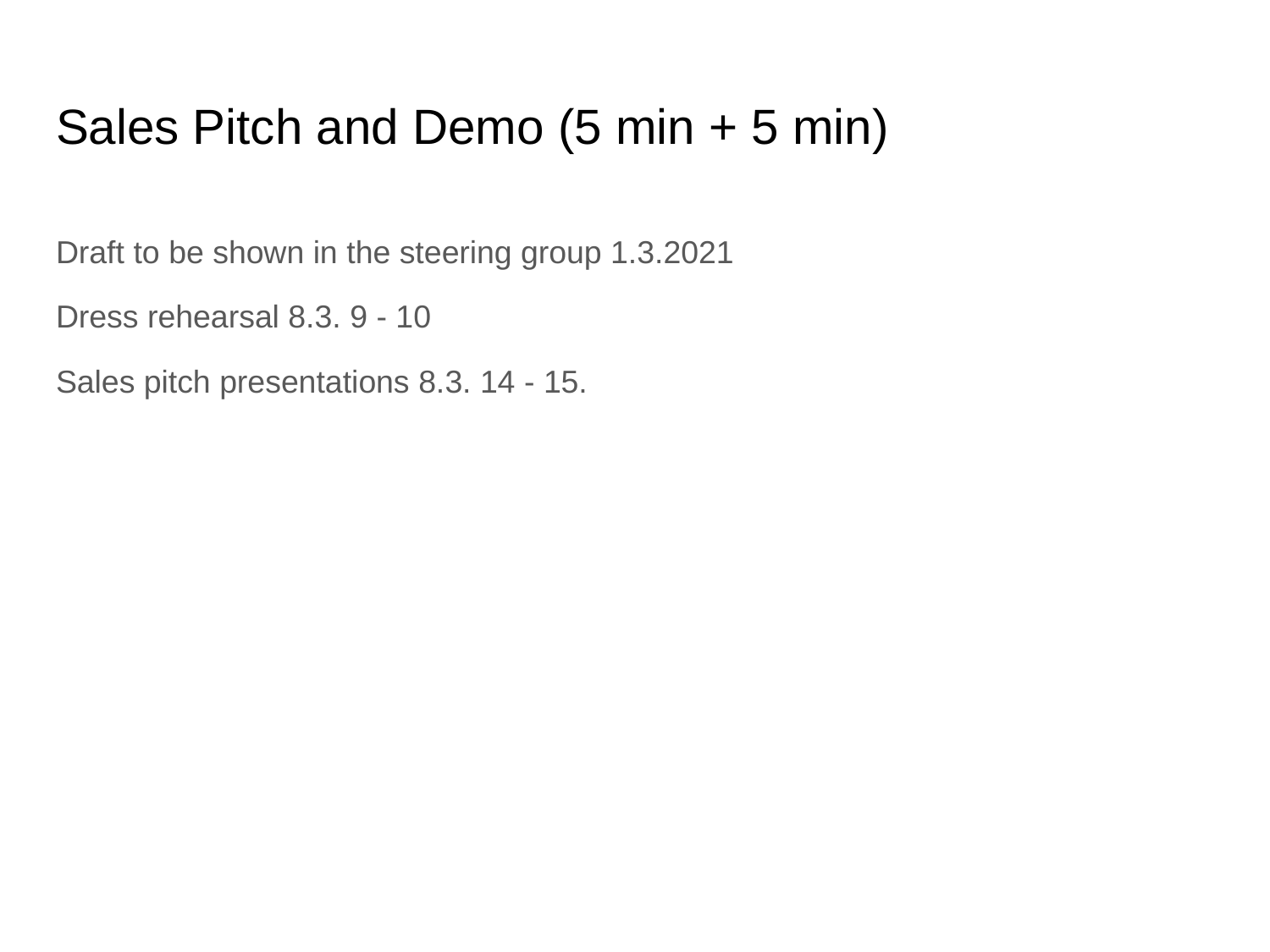

# Sales Pitch and Demo (5 min + 5 min)
Draft to be shown in the steering group 1.3.2021
Dress rehearsal 8.3. 9 - 10
Sales pitch presentations 8.3. 14 - 15.